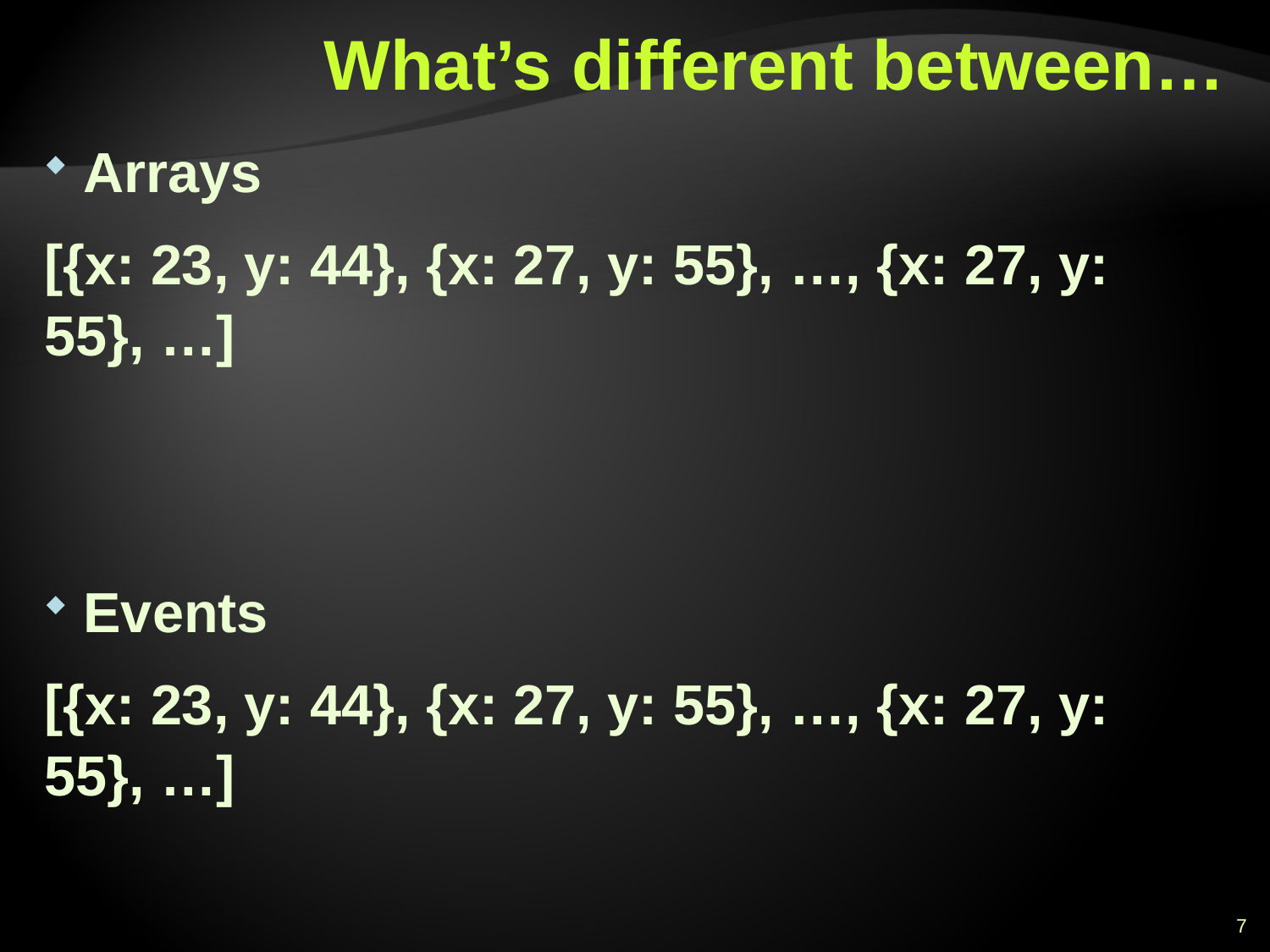

# What’s different between…
Arrays
[{x: 23, y: 44}, {x: 27, y: 55}, …, {x: 27, y: 55}, …]

Events
[{x: 23, y: 44}, {x: 27, y: 55}, …, {x: 27, y: 55}, …]

7